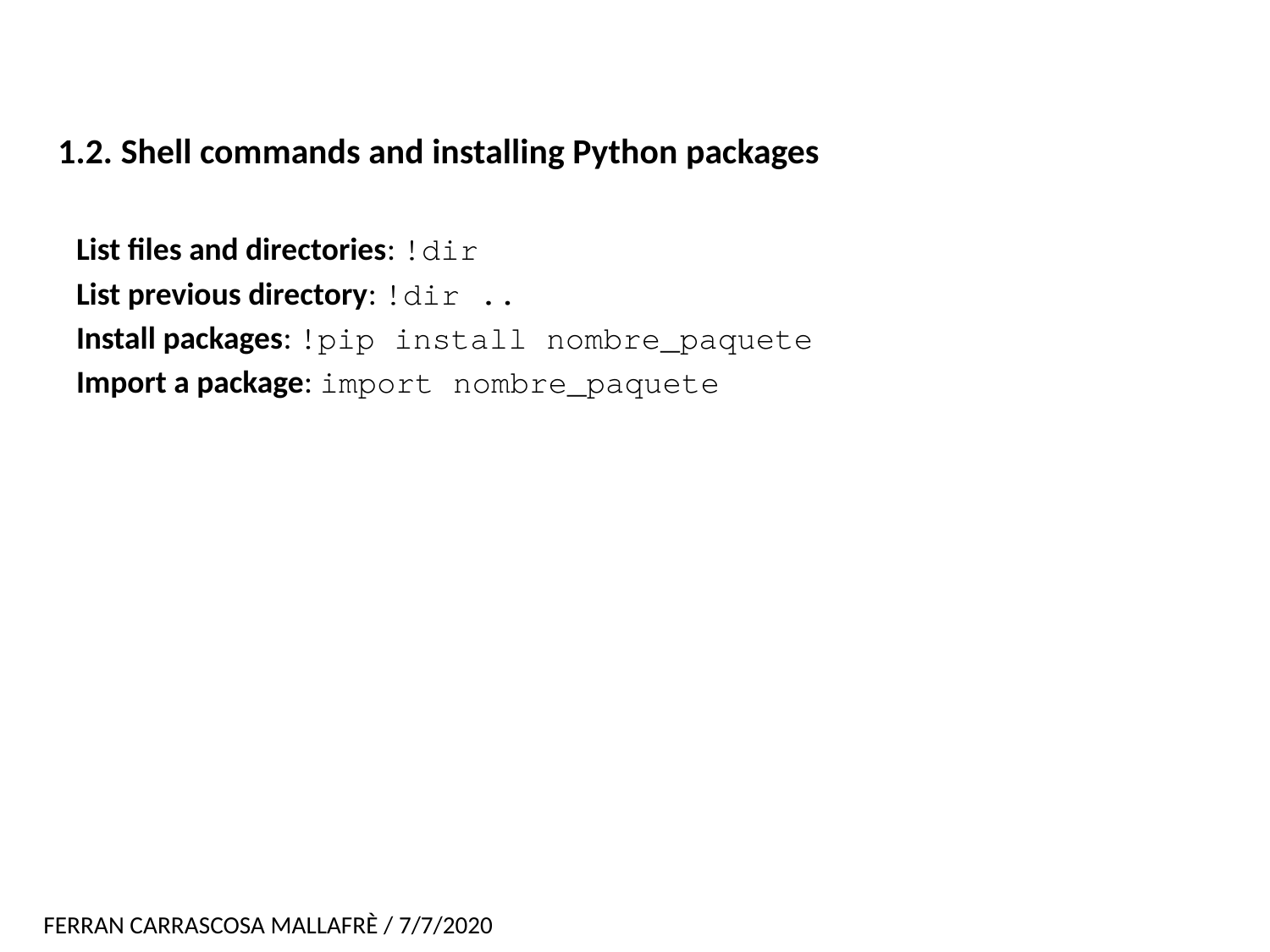

# 1.2. Shell commands and installing Python packages

List files and directories: !dir
List previous directory: !dir ..
Install packages: !pip install nombre_paquete
Import a package: import nombre_paquete